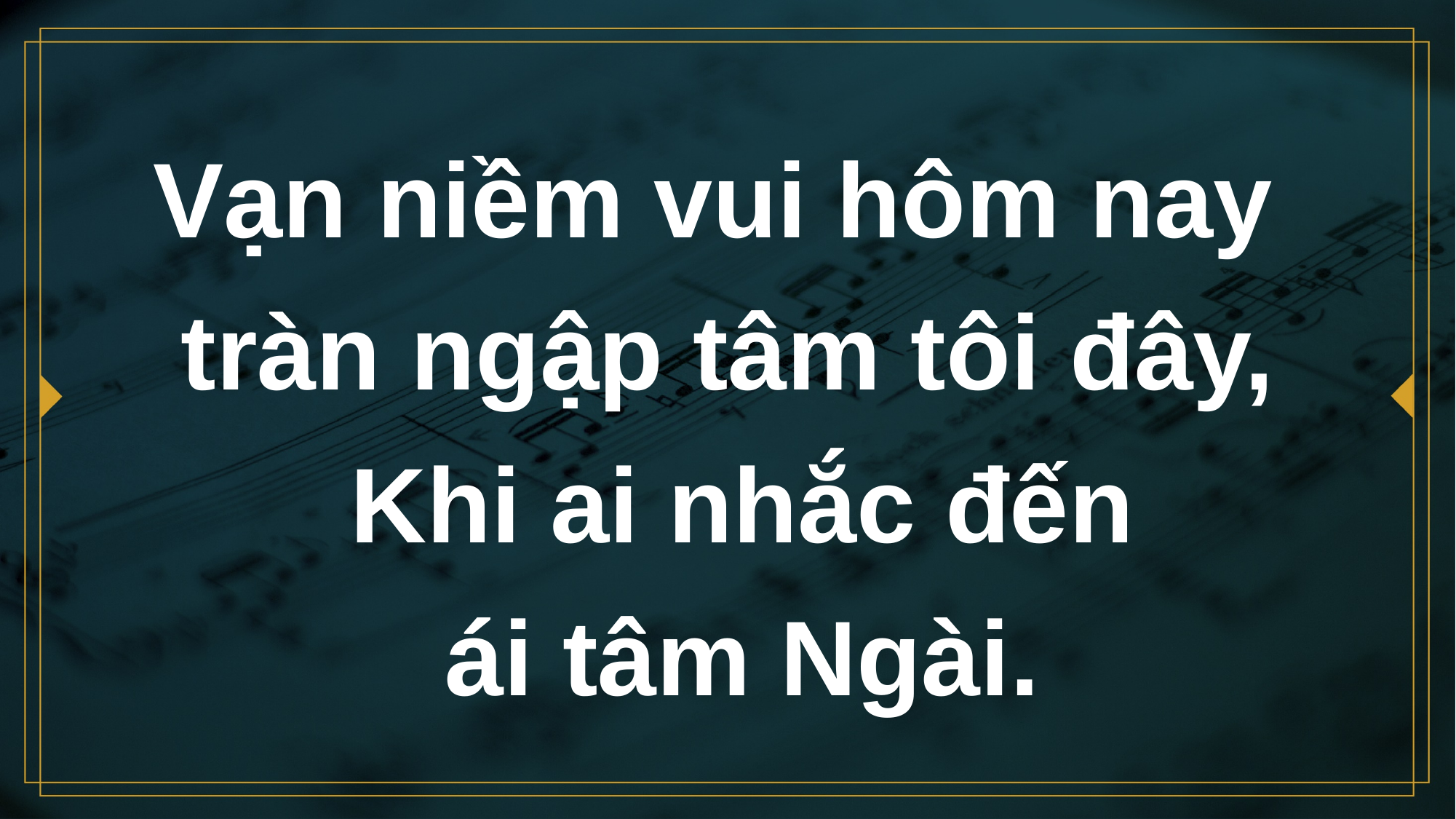

# Vạn niềm vui hôm nay tràn ngập tâm tôi đây, Khi ai nhắc đến ái tâm Ngài.